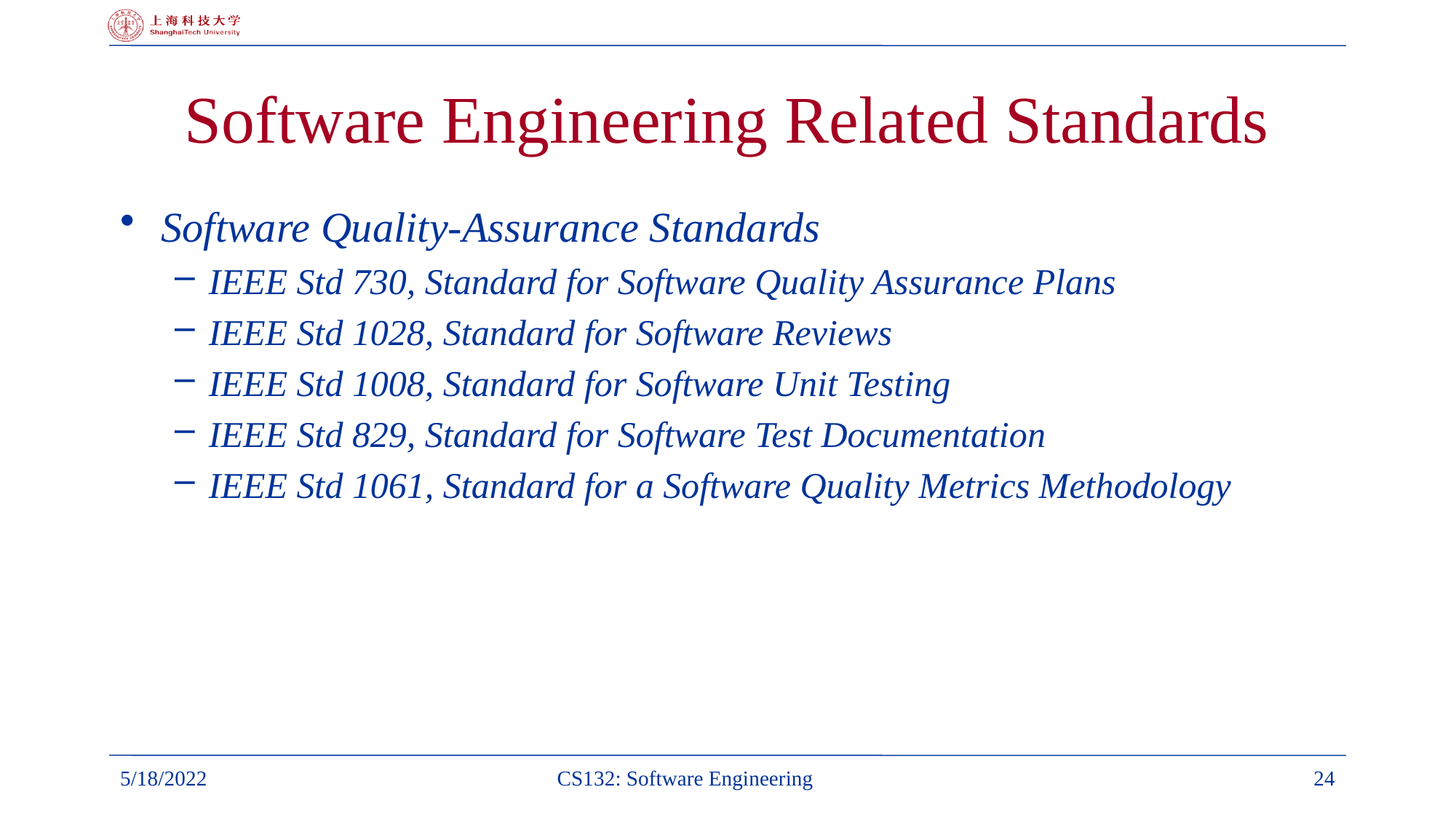

# Software Engineering Related Standards
Software Quality-Assurance Standards
IEEE Std 730, Standard for Software Quality Assurance Plans
IEEE Std 1028, Standard for Software Reviews
IEEE Std 1008, Standard for Software Unit Testing
IEEE Std 829, Standard for Software Test Documentation
IEEE Std 1061, Standard for a Software Quality Metrics Methodology
5/18/2022
CS132: Software Engineering
24